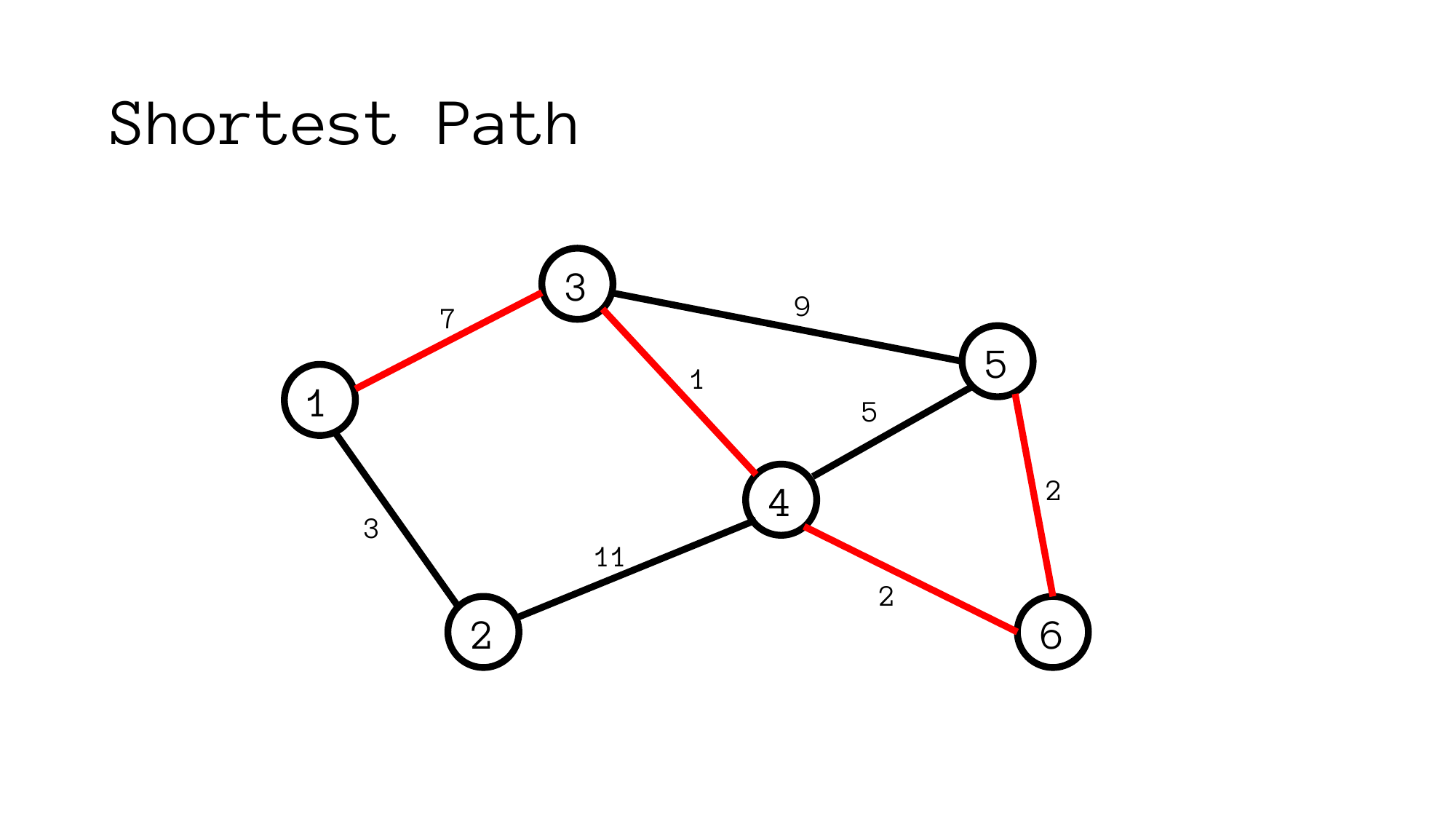

# Shortest Path
3
9
7
5
1
1
5
4
2
3
11
2
2
6